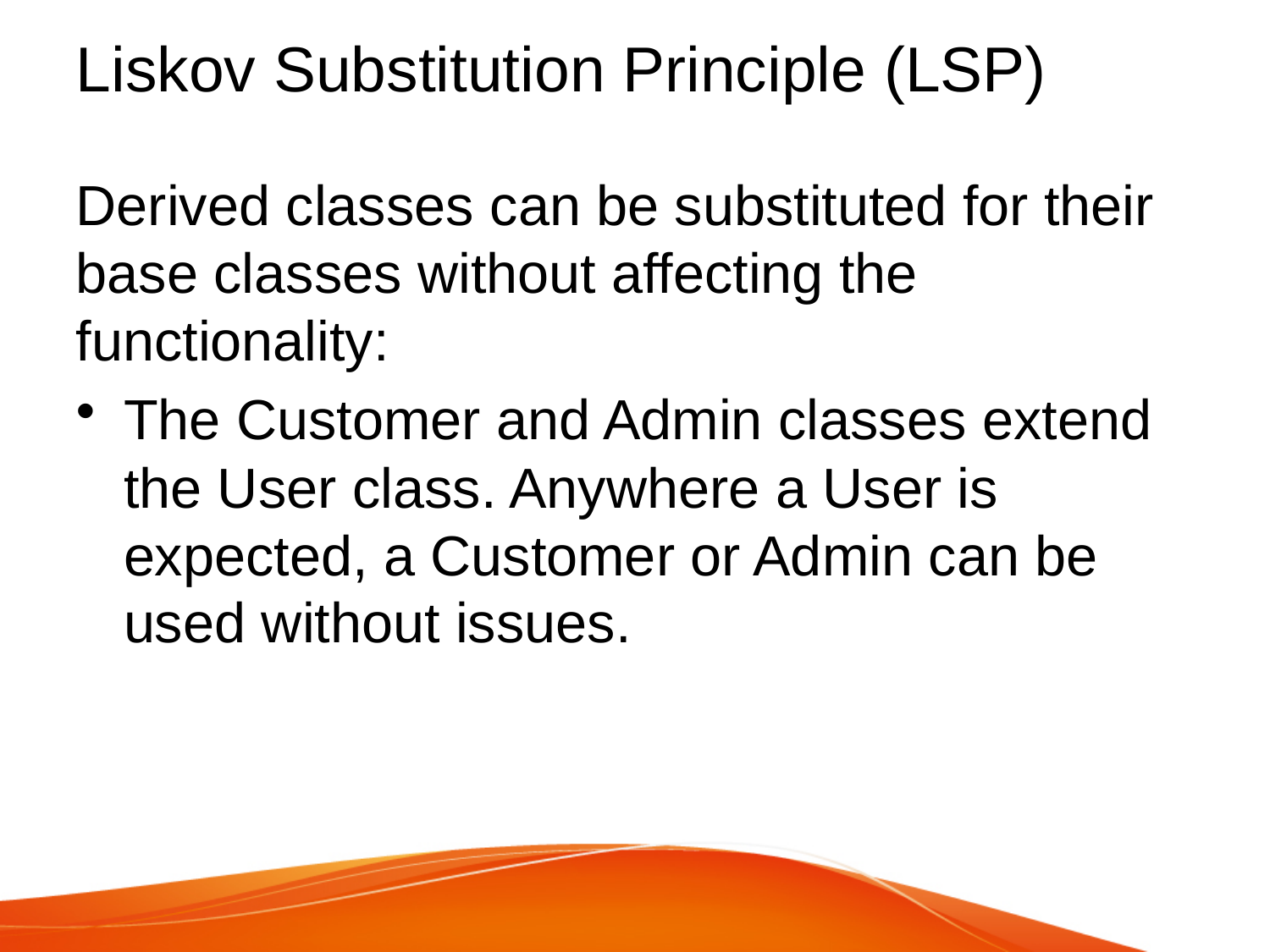

# Liskov Substitution Principle (LSP)
Derived classes can be substituted for their base classes without affecting the functionality:
The Customer and Admin classes extend the User class. Anywhere a User is expected, a Customer or Admin can be used without issues.

12